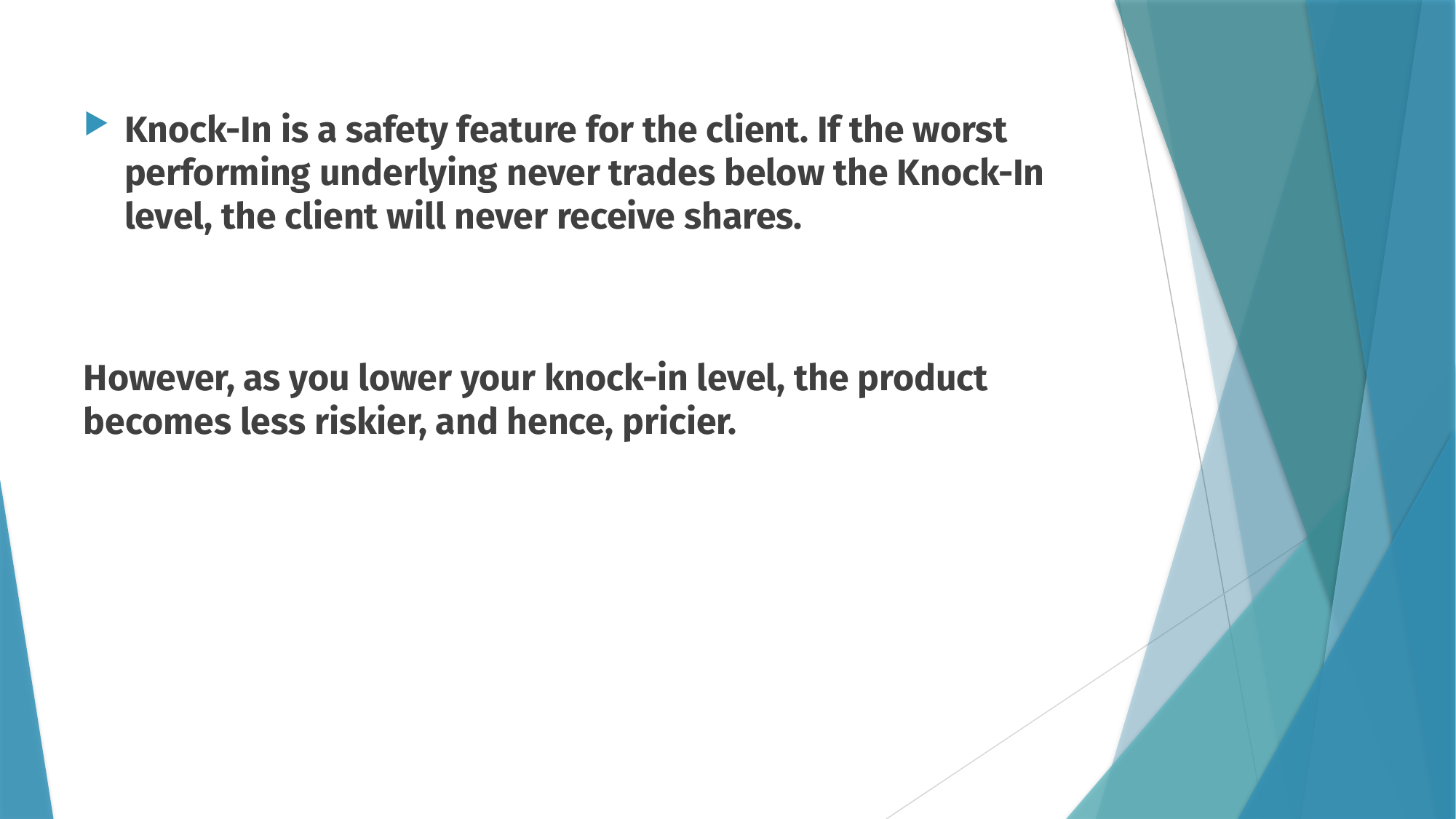

Knock-In is a safety feature for the client. If the worst performing underlying never trades below the Knock-In level, the client will never receive shares.

However, as you lower your knock-in level, the product becomes less riskier, and hence, pricier.